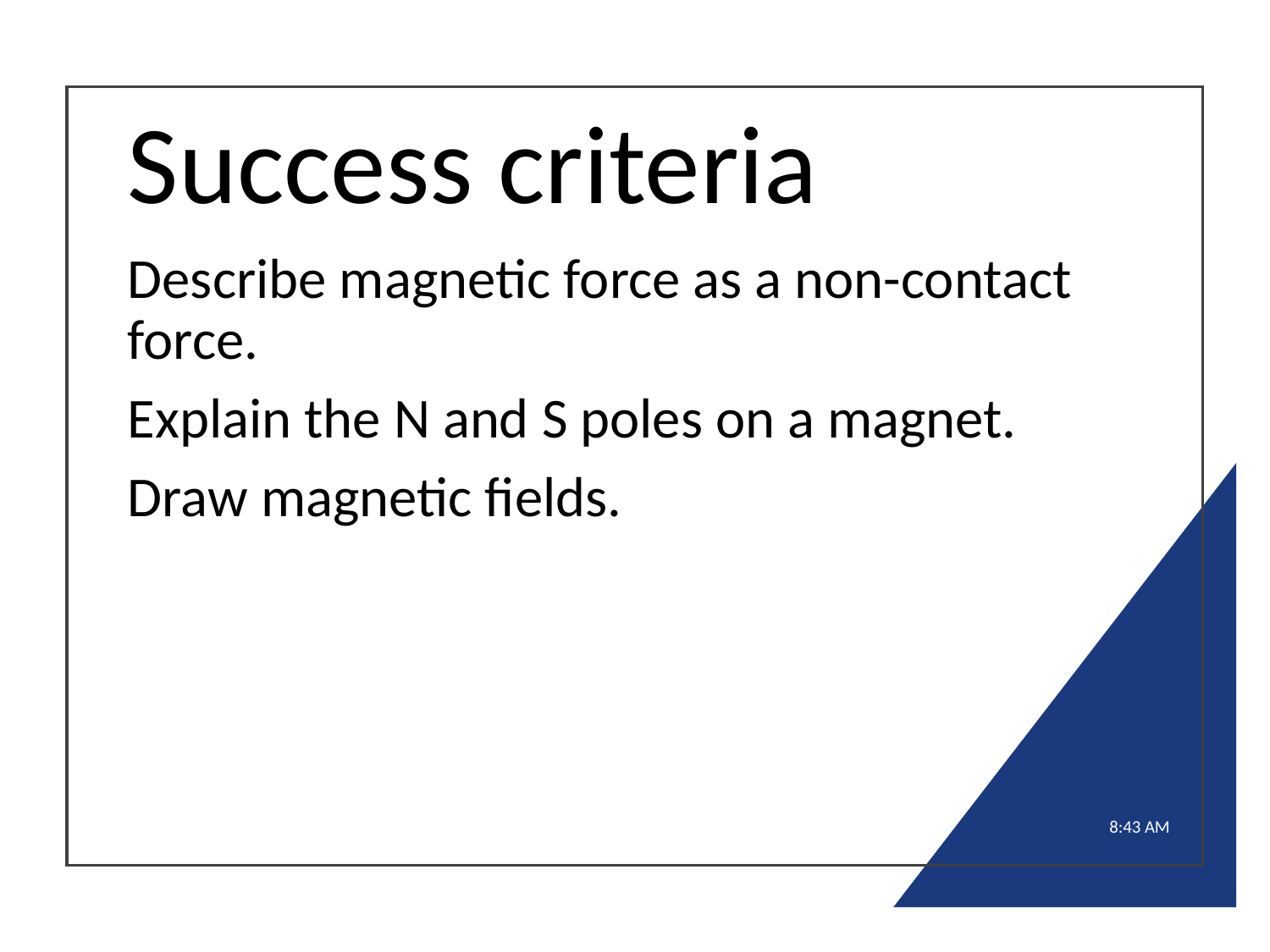

# Success criteria
Describe magnetic force as a non-contact force.
Explain the N and S poles on a magnet.
Draw magnetic fields.

8:43 AM